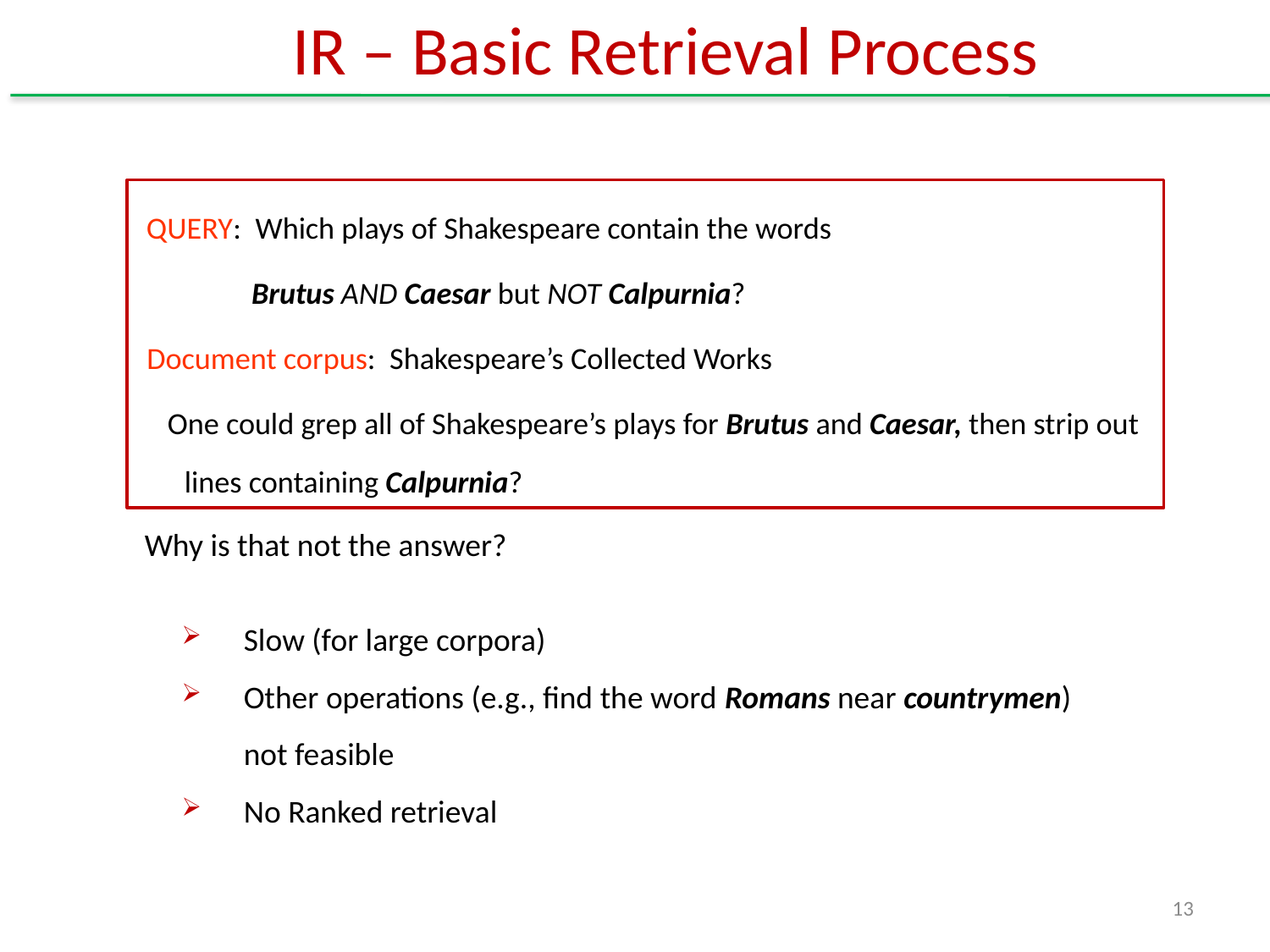

# IR – Basic Retrieval Process
  QUERY:  Which plays of Shakespeare contain the words
                Brutus AND Caesar but NOT Calpurnia?
 Document corpus:  Shakespeare’s Collected Works
    One could grep all of Shakespeare’s plays for Brutus and Caesar, then strip out lines containing Calpurnia?
Why is that not the answer?

Slow (for large corpora)
Other operations (e.g., find the word Romans near countrymen) not feasible
No Ranked retrieval
13